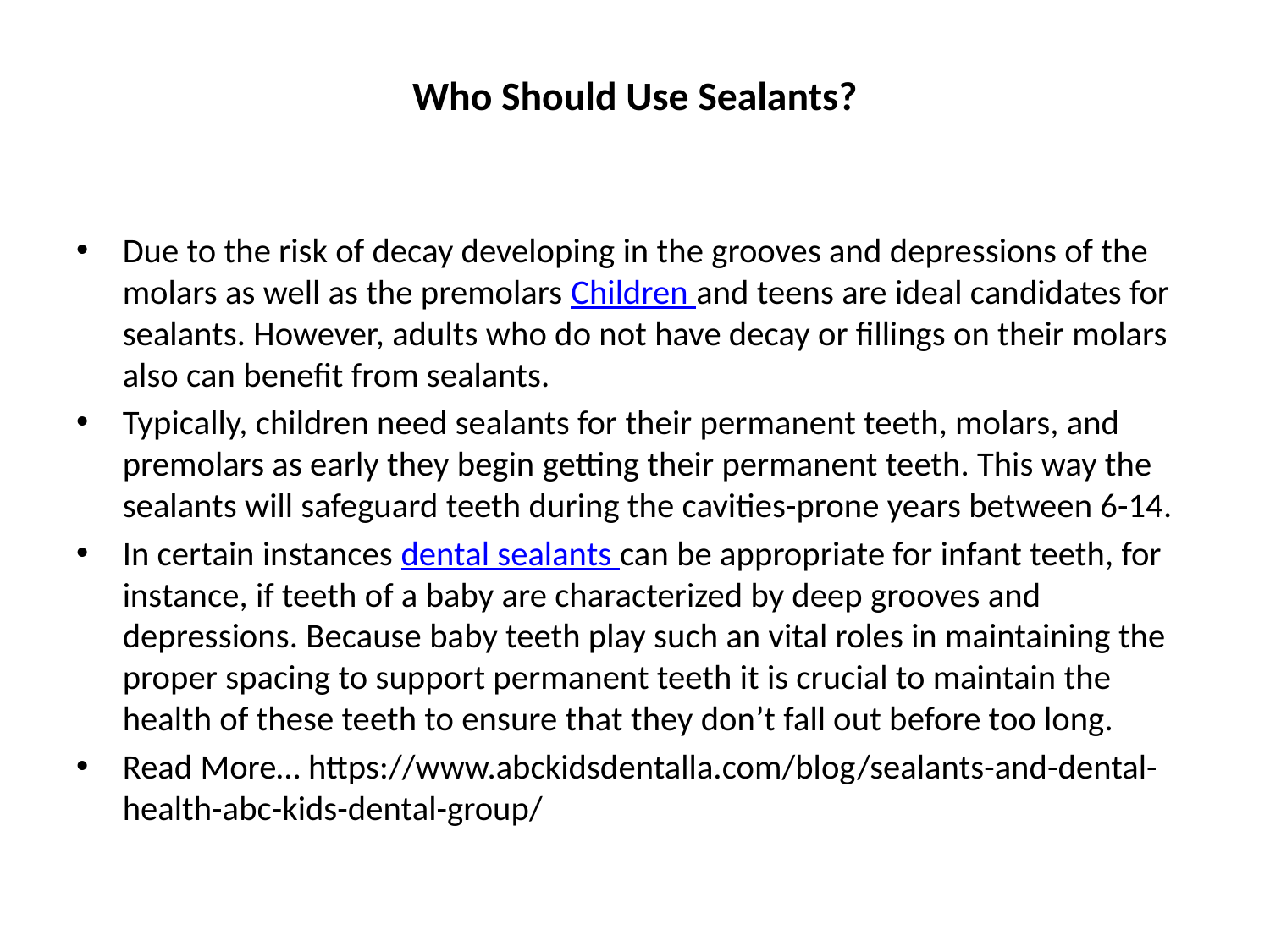

# Who Should Use Sealants?
Due to the risk of decay developing in the grooves and depressions of the molars as well as the premolars Children and teens are ideal candidates for sealants. However, adults who do not have decay or fillings on their molars also can benefit from sealants.
Typically, children need sealants for their permanent teeth, molars, and premolars as early they begin getting their permanent teeth. This way the sealants will safeguard teeth during the cavities-prone years between 6-14.
In certain instances dental sealants can be appropriate for infant teeth, for instance, if teeth of a baby are characterized by deep grooves and depressions. Because baby teeth play such an vital roles in maintaining the proper spacing to support permanent teeth it is crucial to maintain the health of these teeth to ensure that they don’t fall out before too long.
Read More… https://www.abckidsdentalla.com/blog/sealants-and-dental-health-abc-kids-dental-group/